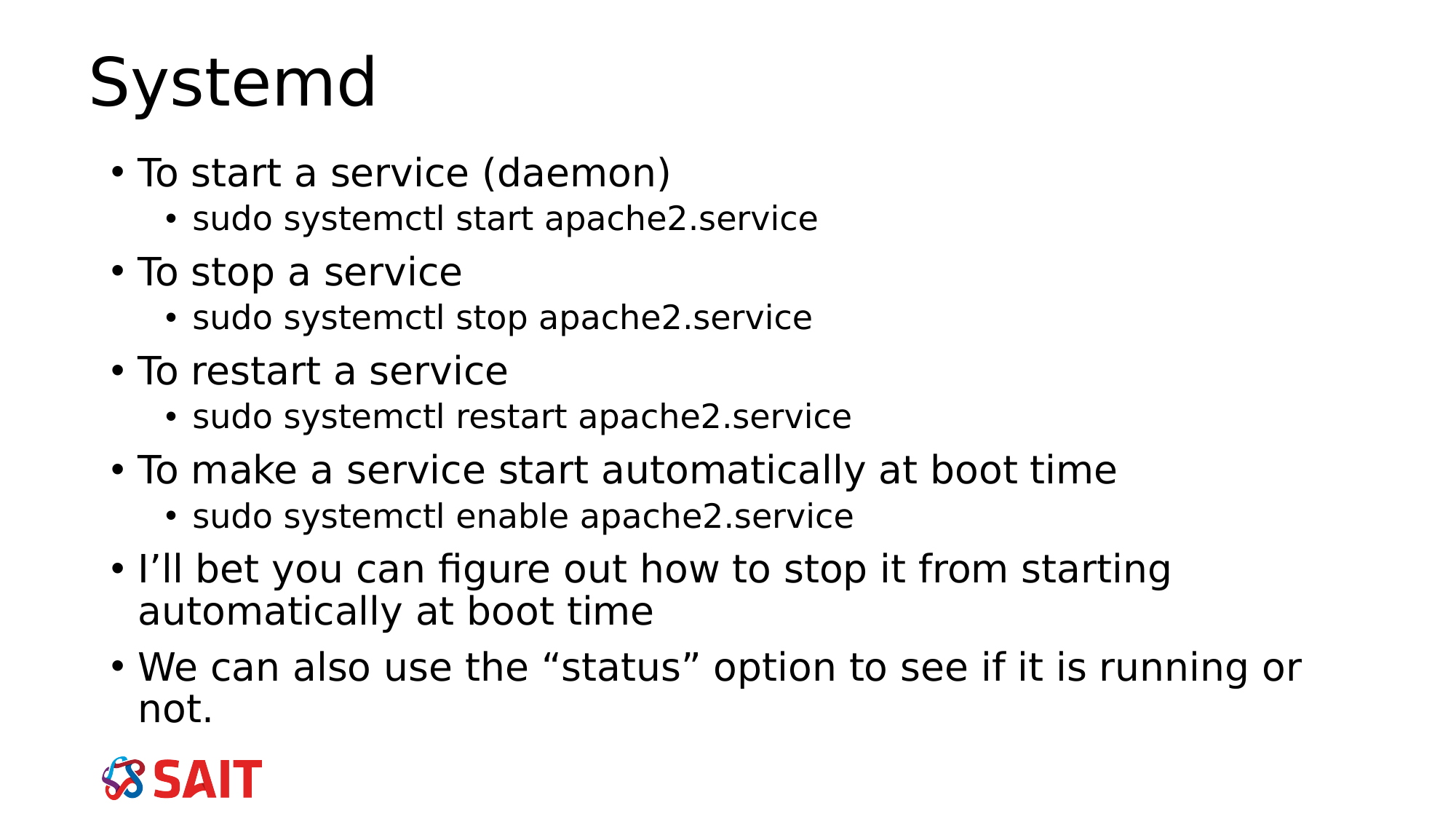

# Systemd
To start a service (daemon)
sudo systemctl start apache2.service
To stop a service
sudo systemctl stop apache2.service
To restart a service
sudo systemctl restart apache2.service
To make a service start automatically at boot time
sudo systemctl enable apache2.service
I’ll bet you can figure out how to stop it from starting automatically at boot time
We can also use the “status” option to see if it is running or not.